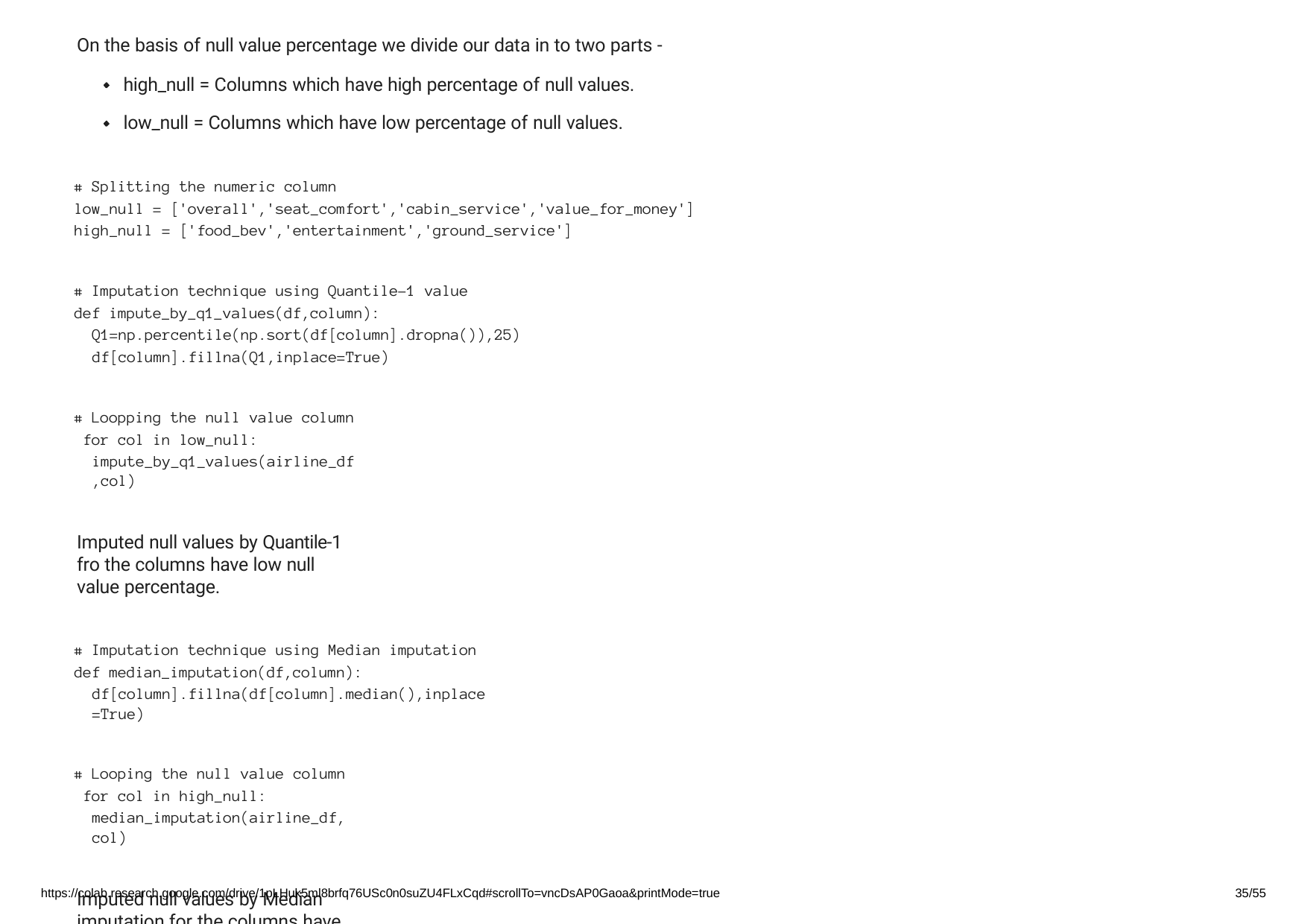

On the basis of null value percentage we divide our data in to two parts -
high_null = Columns which have high percentage of null values.  low_null = Columns which have low percentage of null values.

# Splitting the numeric column
low_null = ['overall','seat_comfort','cabin_service','value_for_money']  high_null = ['food_bev','entertainment','ground_service']

# Imputation technique using Quantile-1 value  def impute_by_q1_values(df,column):
Q1=np.percentile(np.sort(df[column].dropna()),25)  df[column].fillna(Q1,inplace=True)

# Loopping the null value column  for col in low_null:
impute_by_q1_values(airline_df,col)

Imputed null values by Quantile-1 fro the columns have low null value percentage.

# Imputation technique using Median imputation  def median_imputation(df,column):
df[column].fillna(df[column].median(),inplace=True)

# Looping the null value column  for col in high_null:
median_imputation(airline_df,col)

Imputed null values by Median imputation for the columns have high percentage.

https://colab.research.google.com/drive/1pLHuk5ml8brfq76USc0n0suZU4FLxCqd#scrollTo=vncDsAP0Gaoa&printMode=true
35/55